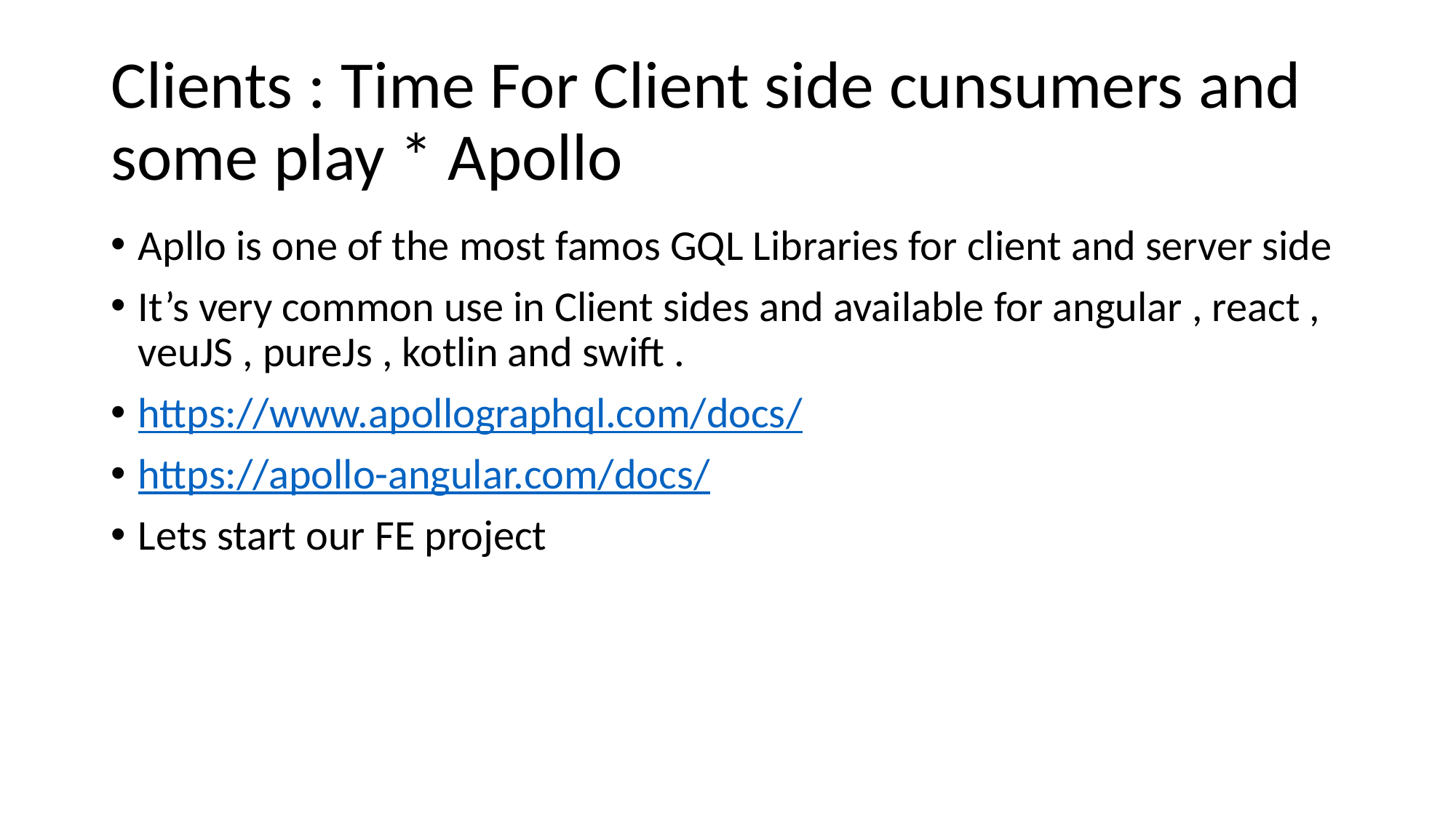

# Clients : Time For Client side cunsumers and some play * Apollo
Apllo is one of the most famos GQL Libraries for client and server side
It’s very common use in Client sides and available for angular , react , veuJS , pureJs , kotlin and swift .
https://www.apollographql.com/docs/
https://apollo-angular.com/docs/
Lets start our FE project